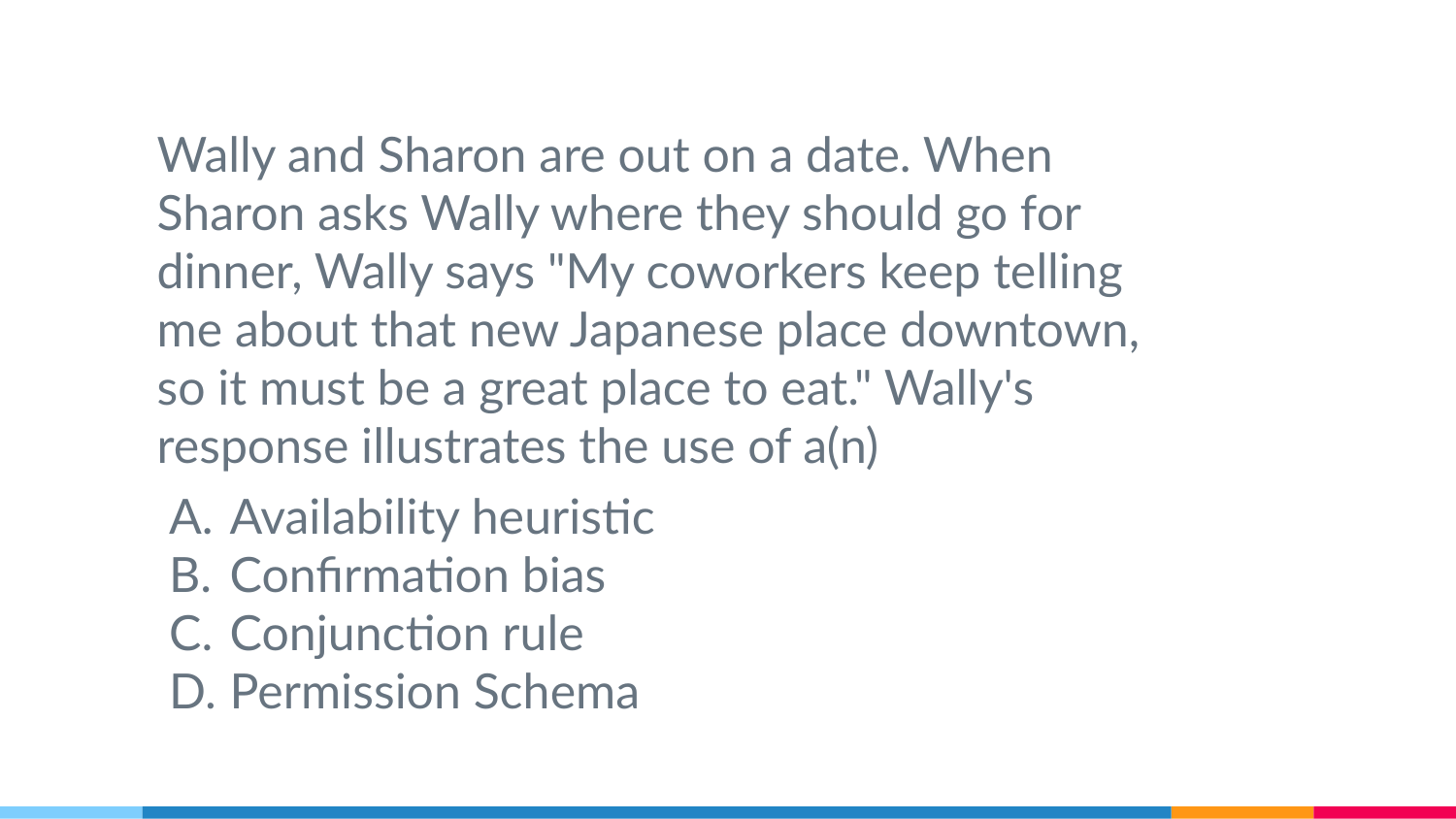

Wally and Sharon are out on a date. When Sharon asks Wally where they should go for dinner, Wally says "My coworkers keep telling me about that new Japanese place downtown, so it must be a great place to eat." Wally's response illustrates the use of a(n)
Availability heuristic
Confirmation bias
Conjunction rule
Permission Schema